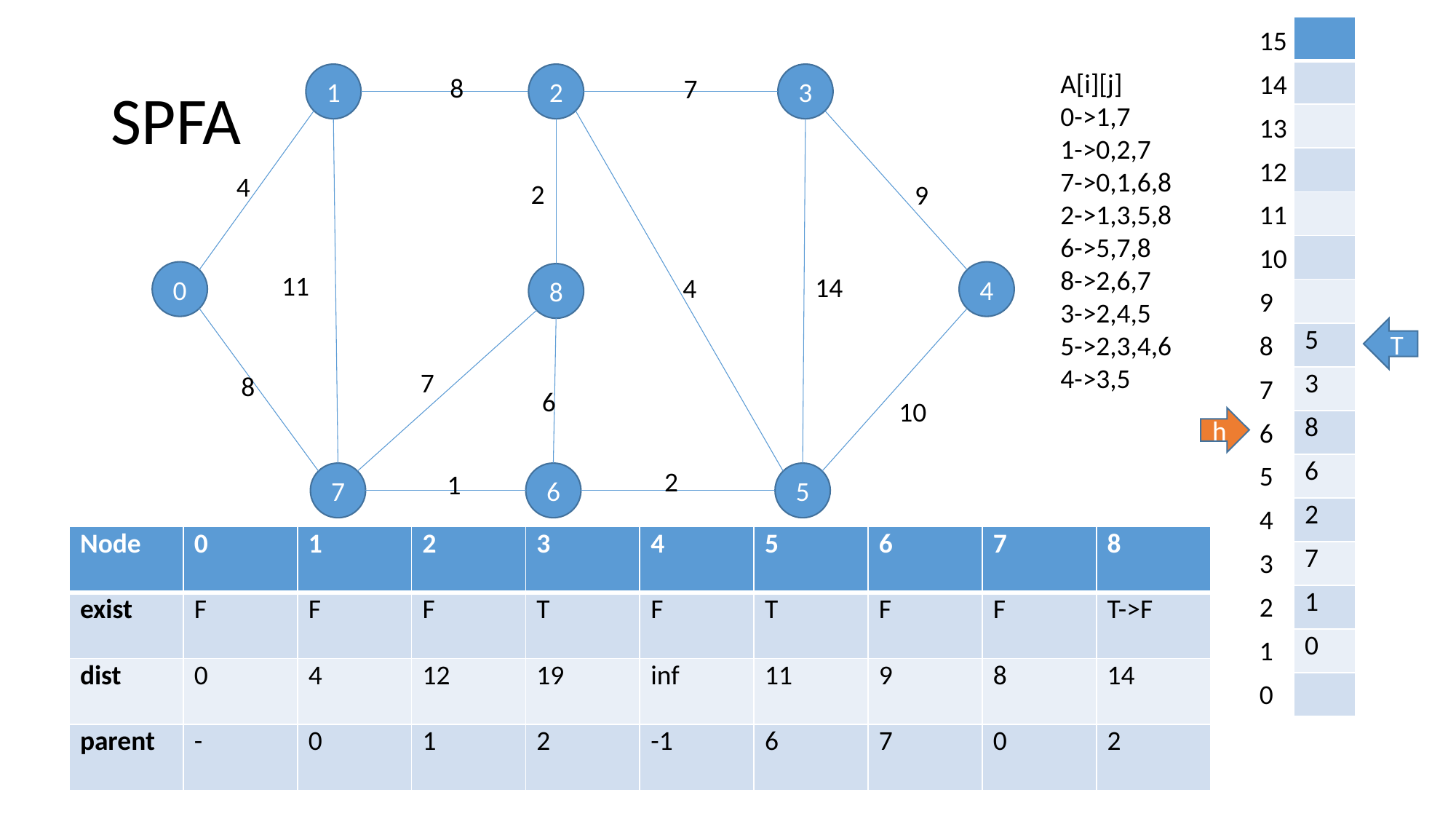

15
14
13
12
11
10
9
8
7
6
5
4
3
2
1
0

|  |
| --- |
|  |
|  |
|  |
|  |
|  |
|  |
| 5 |
| 3 |
| 8 |
| 6 |
| 2 |
| 7 |
| 1 |
| 0 |
|  |
# SPFA
A[i][j]
0->1,7
1->0,2,7
7->0,1,6,8
2->1,3,5,8
6->5,7,8
8->2,6,7
3->2,4,5
5->2,3,4,6
4->3,5
1
2
3
8
7
4
2
9
0
4
11
8
14
4
7
8
6
10
2
1
7
6
5
T
h
| Node | 0 | 1 | 2 | 3 | 4 | 5 | 6 | 7 | 8 |
| --- | --- | --- | --- | --- | --- | --- | --- | --- | --- |
| exist | F | F | F | T | F | T | F | F | T->F |
| dist | 0 | 4 | 12 | 19 | inf | 11 | 9 | 8 | 14 |
| parent | - | 0 | 1 | 2 | -1 | 6 | 7 | 0 | 2 |